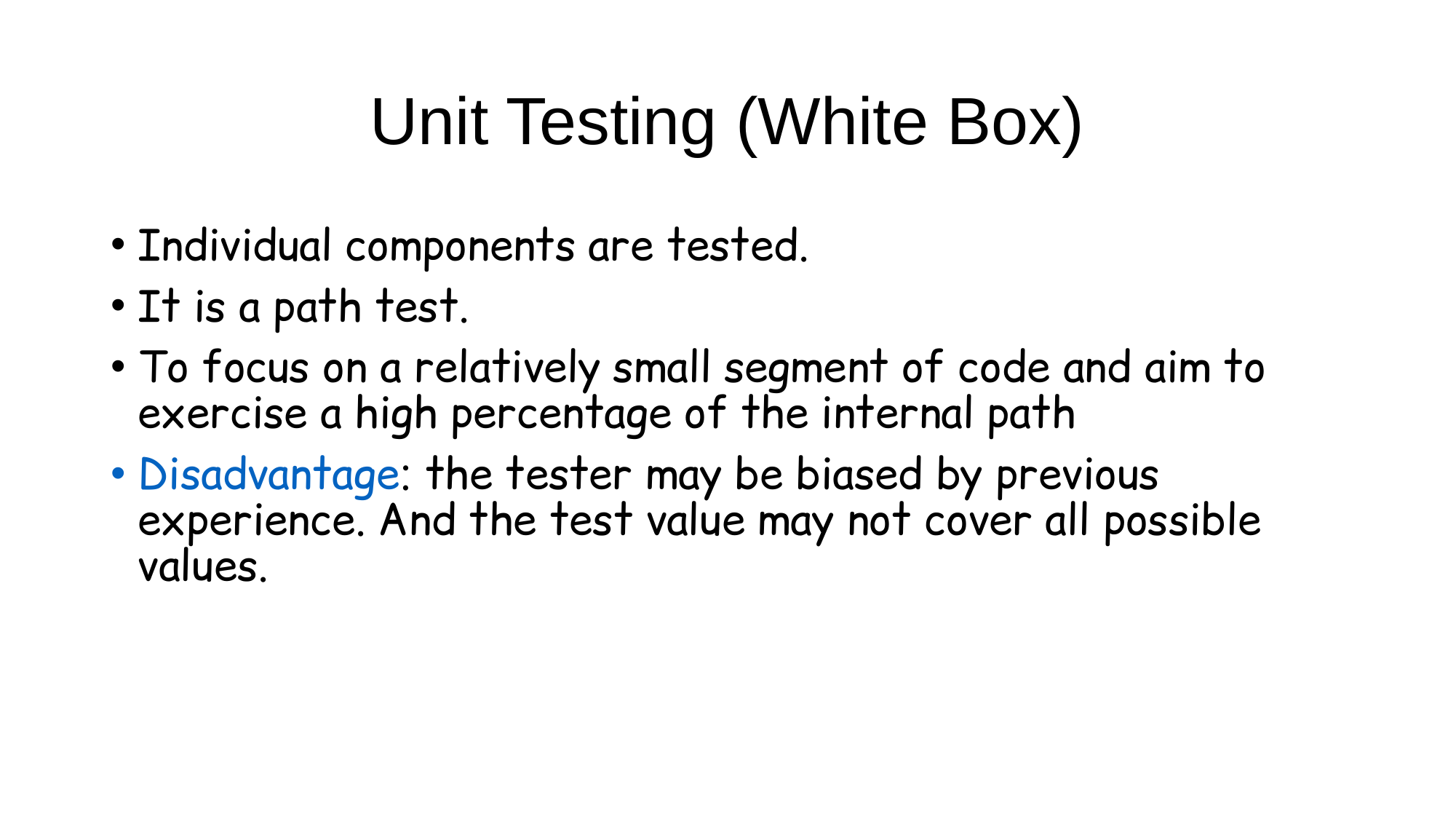

# Unit Testing (White Box)
Individual components are tested.
It is a path test.
To focus on a relatively small segment of code and aim to exercise a high percentage of the internal path
Disadvantage: the tester may be biased by previous experience. And the test value may not cover all possible values.